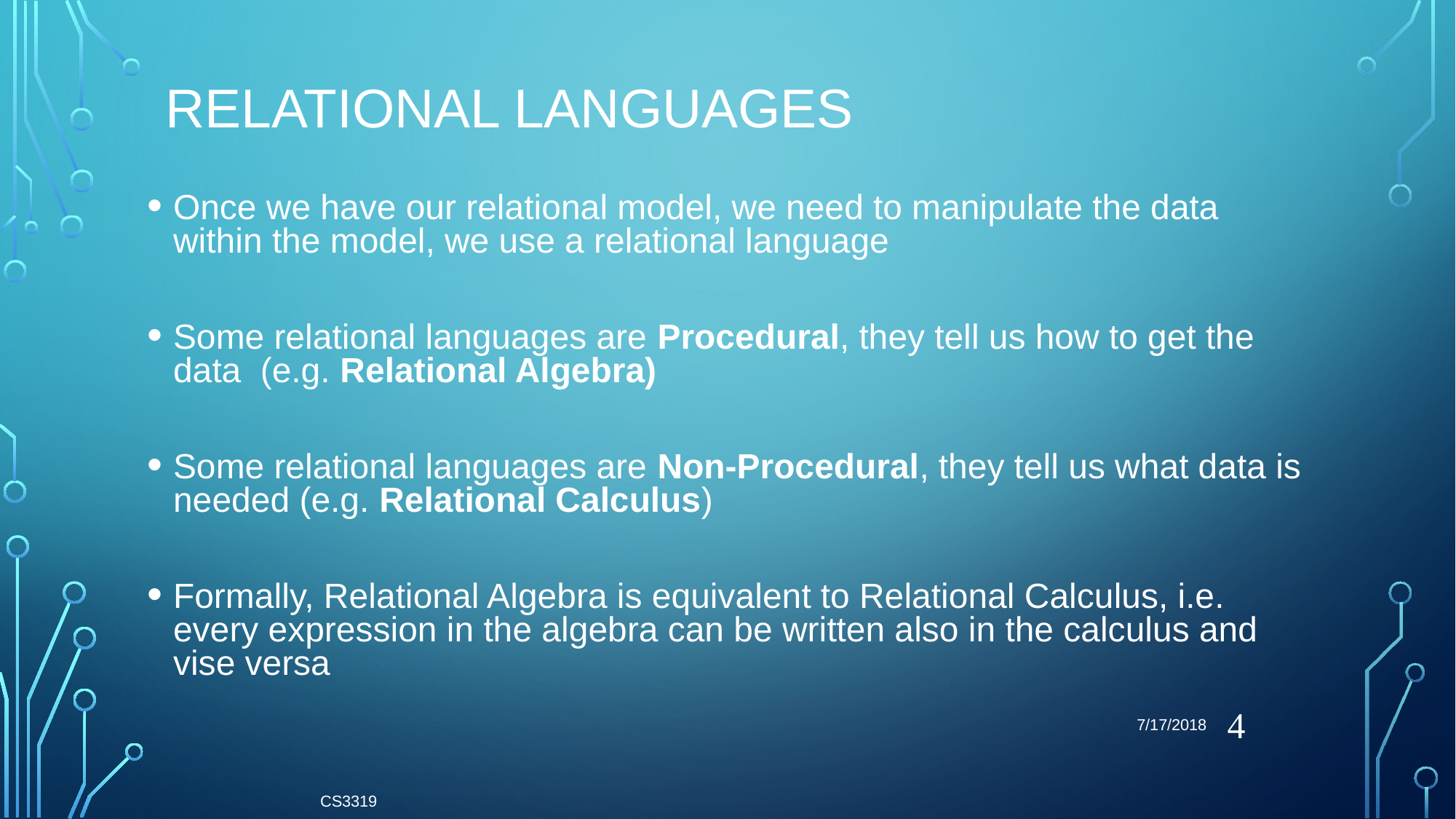

7/17/2018
# Relational Languages
Once we have our relational model, we need to manipulate the data within the model, we use a relational language

Some relational languages are Procedural, they tell us how to get the data  (e.g. Relational Algebra)

Some relational languages are Non-Procedural, they tell us what data is needed (e.g. Relational Calculus)

Formally, Relational Algebra is equivalent to Relational Calculus, i.e. every expression in the algebra can be written also in the calculus and vise versa

4
CS3319